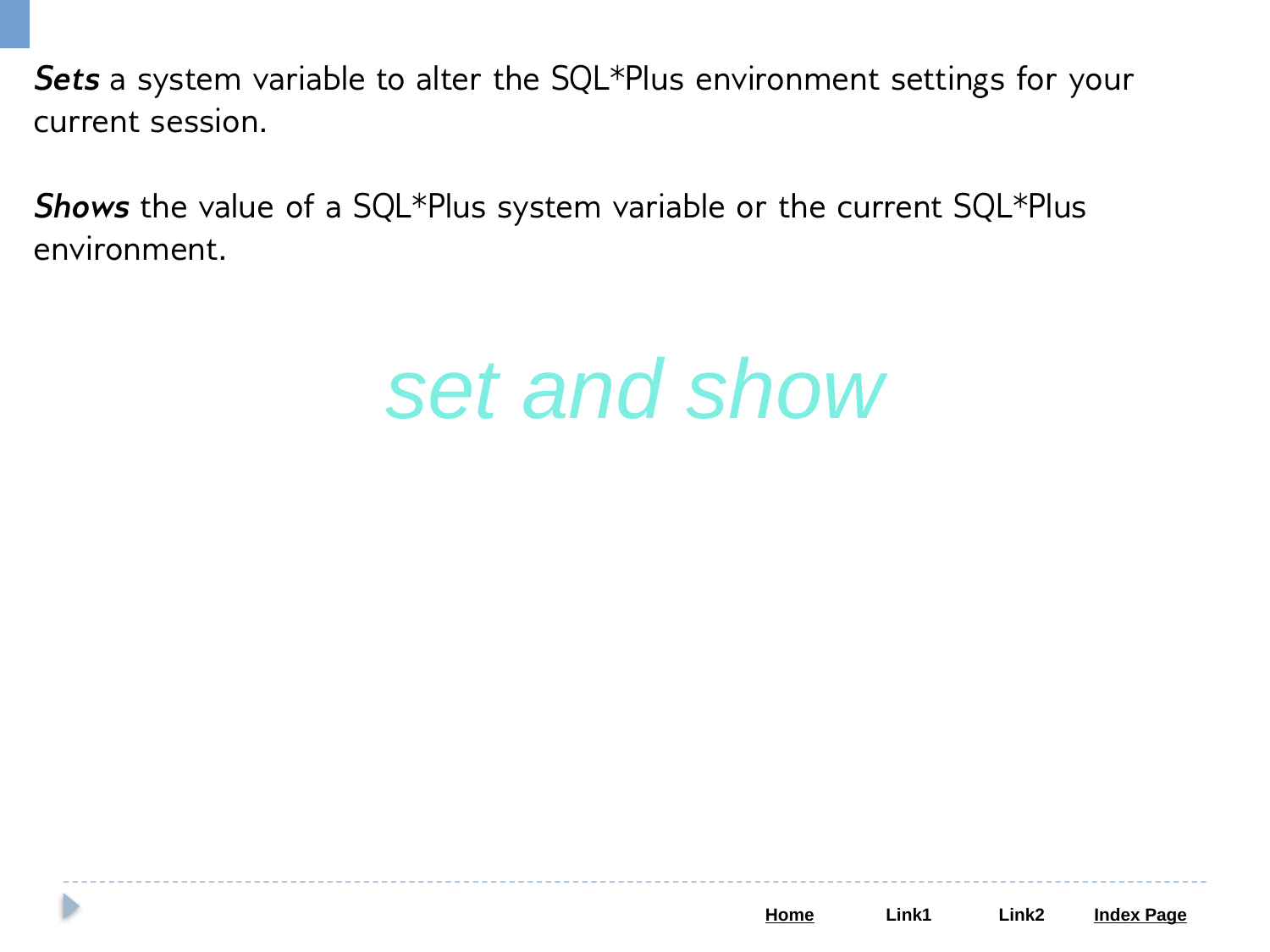

Sets a system variable to alter the SQL*Plus environment settings for your current session.

Shows the value of a SQL*Plus system variable or the current SQL*Plus environment.
set and show